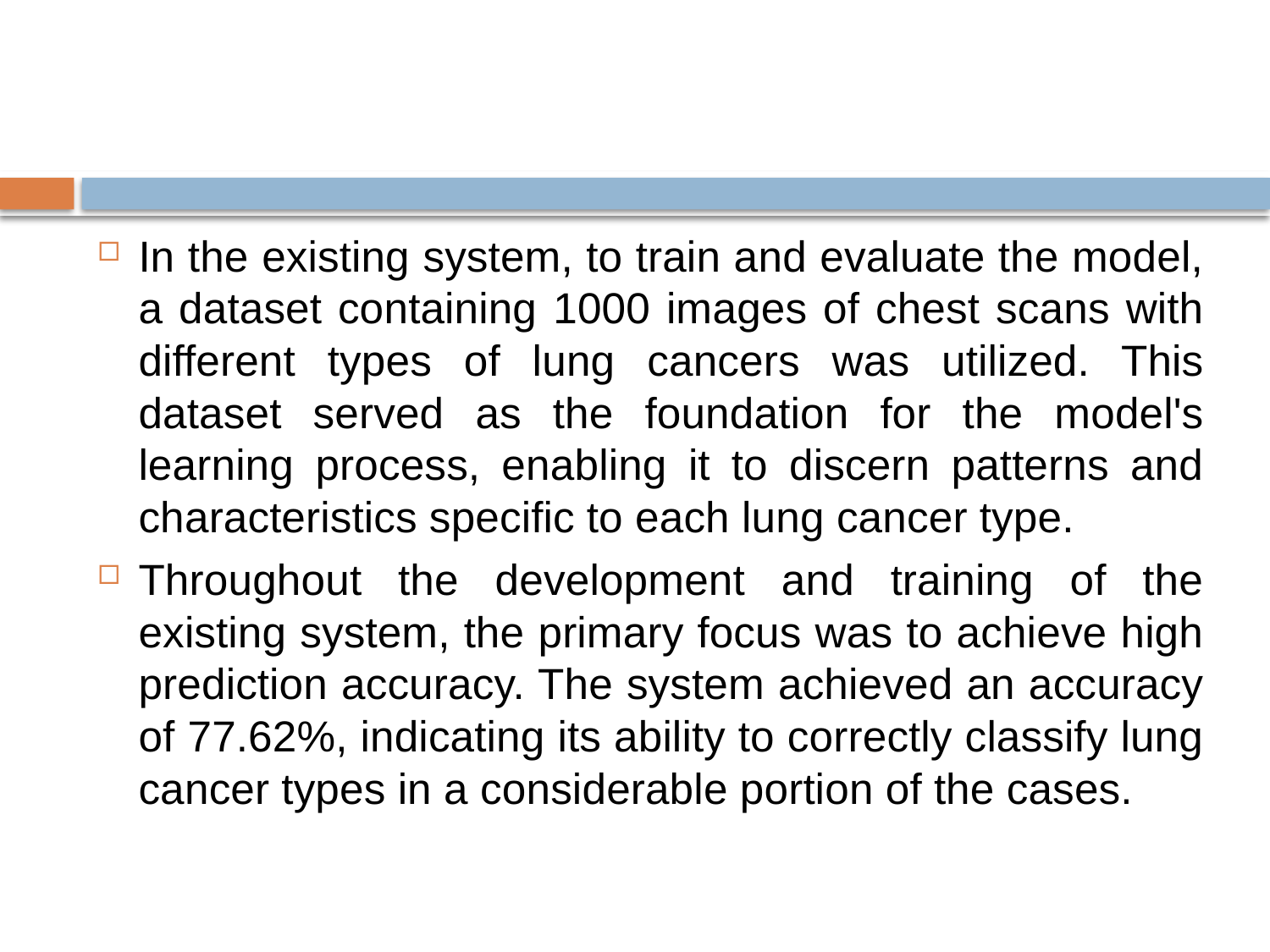

#
In the existing system, to train and evaluate the model, a dataset containing 1000 images of chest scans with different types of lung cancers was utilized. This dataset served as the foundation for the model's learning process, enabling it to discern patterns and characteristics specific to each lung cancer type.
Throughout the development and training of the existing system, the primary focus was to achieve high prediction accuracy. The system achieved an accuracy of 77.62%, indicating its ability to correctly classify lung cancer types in a considerable portion of the cases.